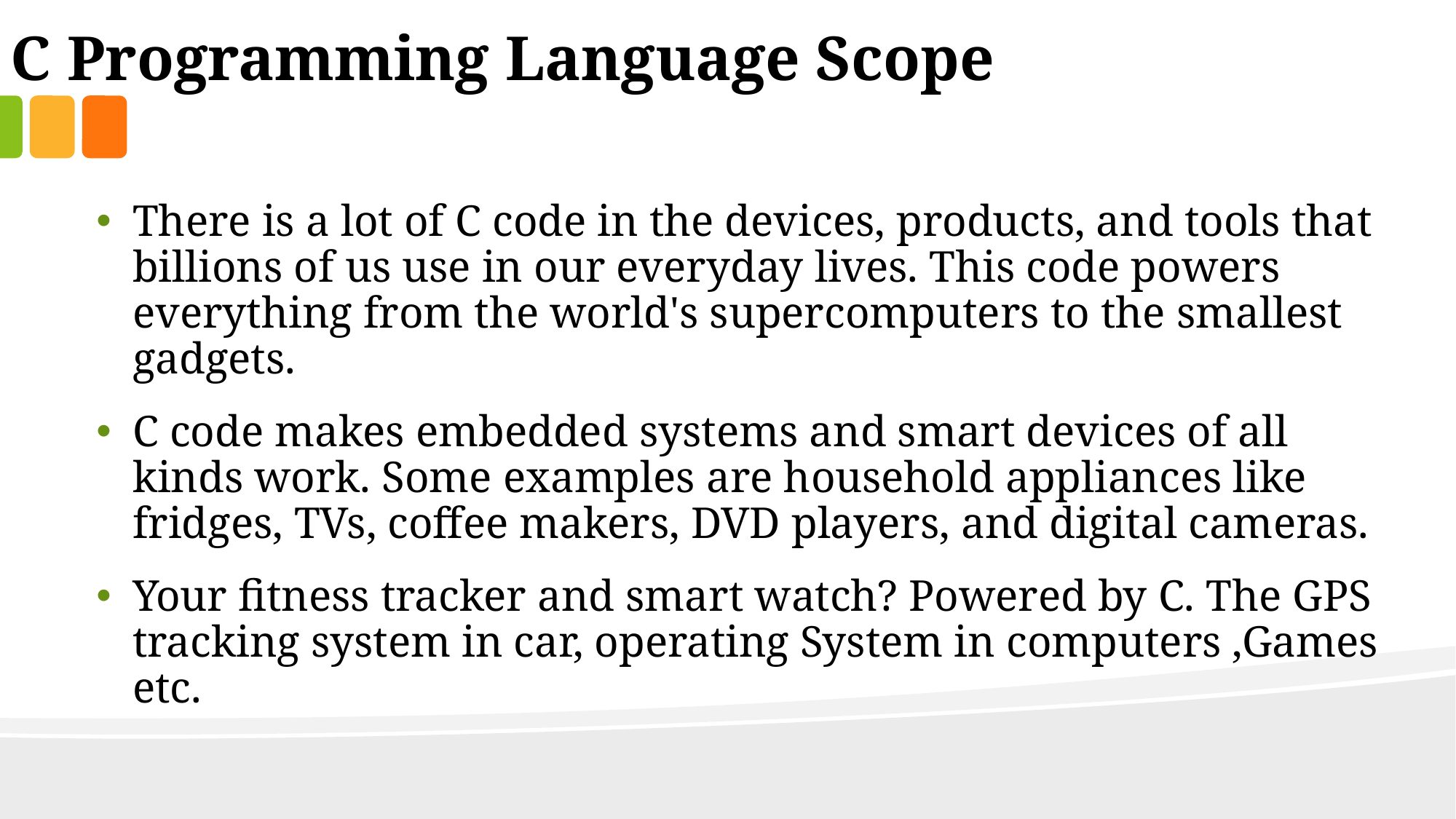

C Programming Language Scope
There is a lot of C code in the devices, products, and tools that billions of us use in our everyday lives. This code powers everything from the world's supercomputers to the smallest gadgets.
C code makes embedded systems and smart devices of all kinds work. Some examples are household appliances like fridges, TVs, coffee makers, DVD players, and digital cameras.
Your fitness tracker and smart watch? Powered by C. The GPS tracking system in car, operating System in computers ,Games etc.